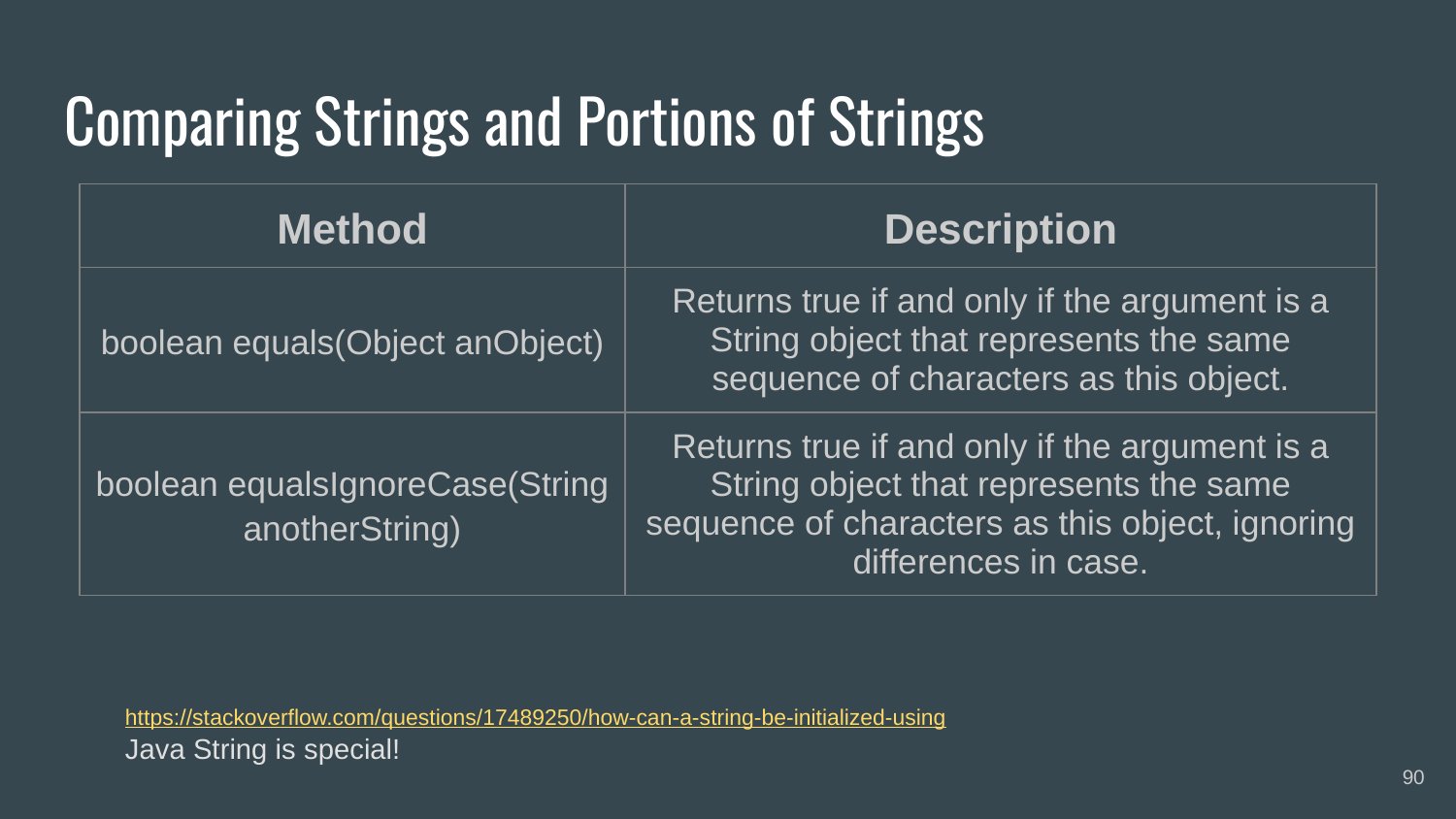

# Comparing Strings and Portions of Strings
| Method | Description |
| --- | --- |
| boolean equals(Object anObject) | Returns true if and only if the argument is a String object that represents the same sequence of characters as this object. |
| boolean equalsIgnoreCase(String anotherString) | Returns true if and only if the argument is a String object that represents the same sequence of characters as this object, ignoring differences in case. |
https://stackoverflow.com/questions/17489250/how-can-a-string-be-initialized-using Java String is special!
90